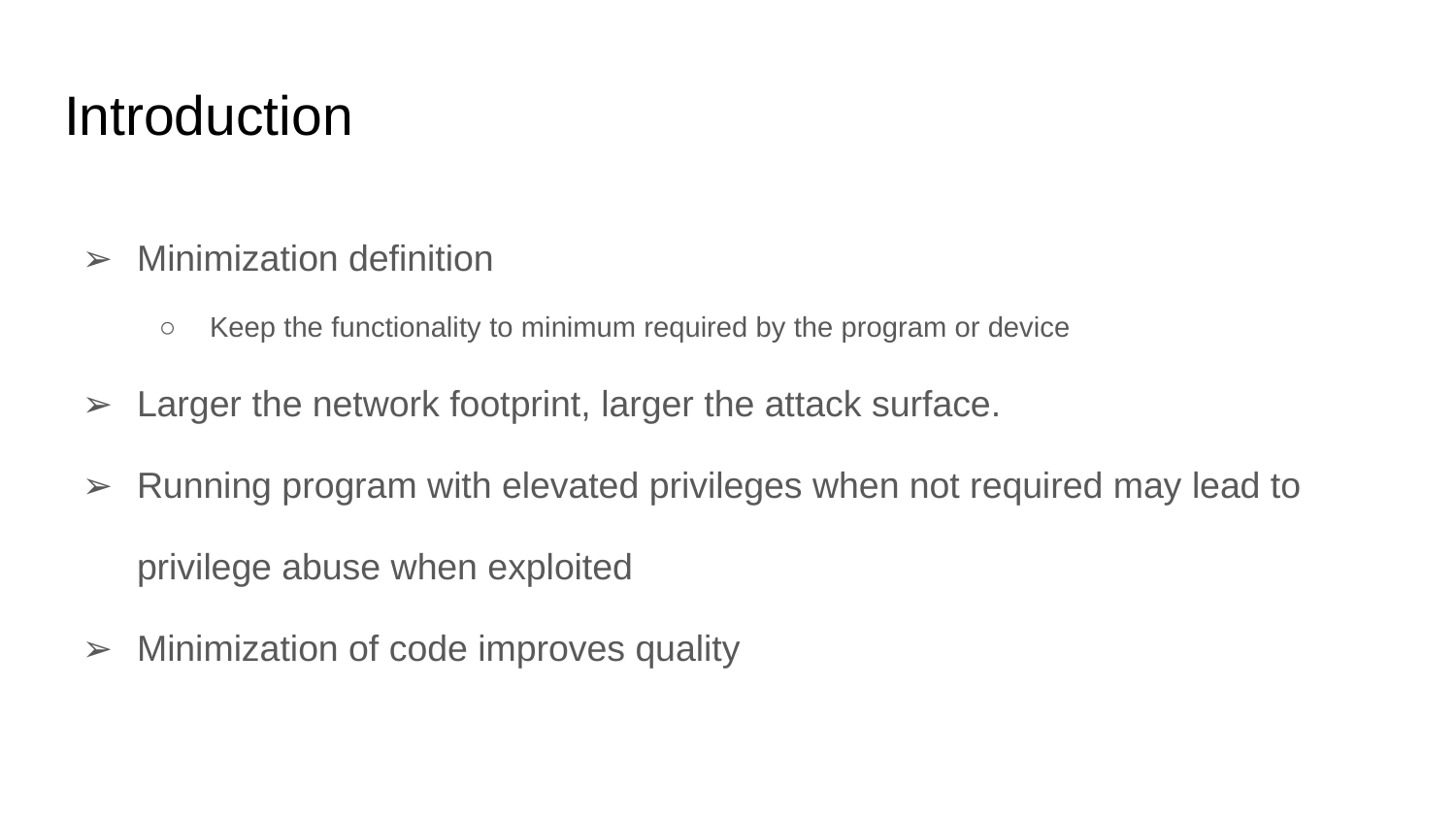

# Introduction
Minimization definition
Keep the functionality to minimum required by the program or device
Larger the network footprint, larger the attack surface.
Running program with elevated privileges when not required may lead to privilege abuse when exploited
Minimization of code improves quality